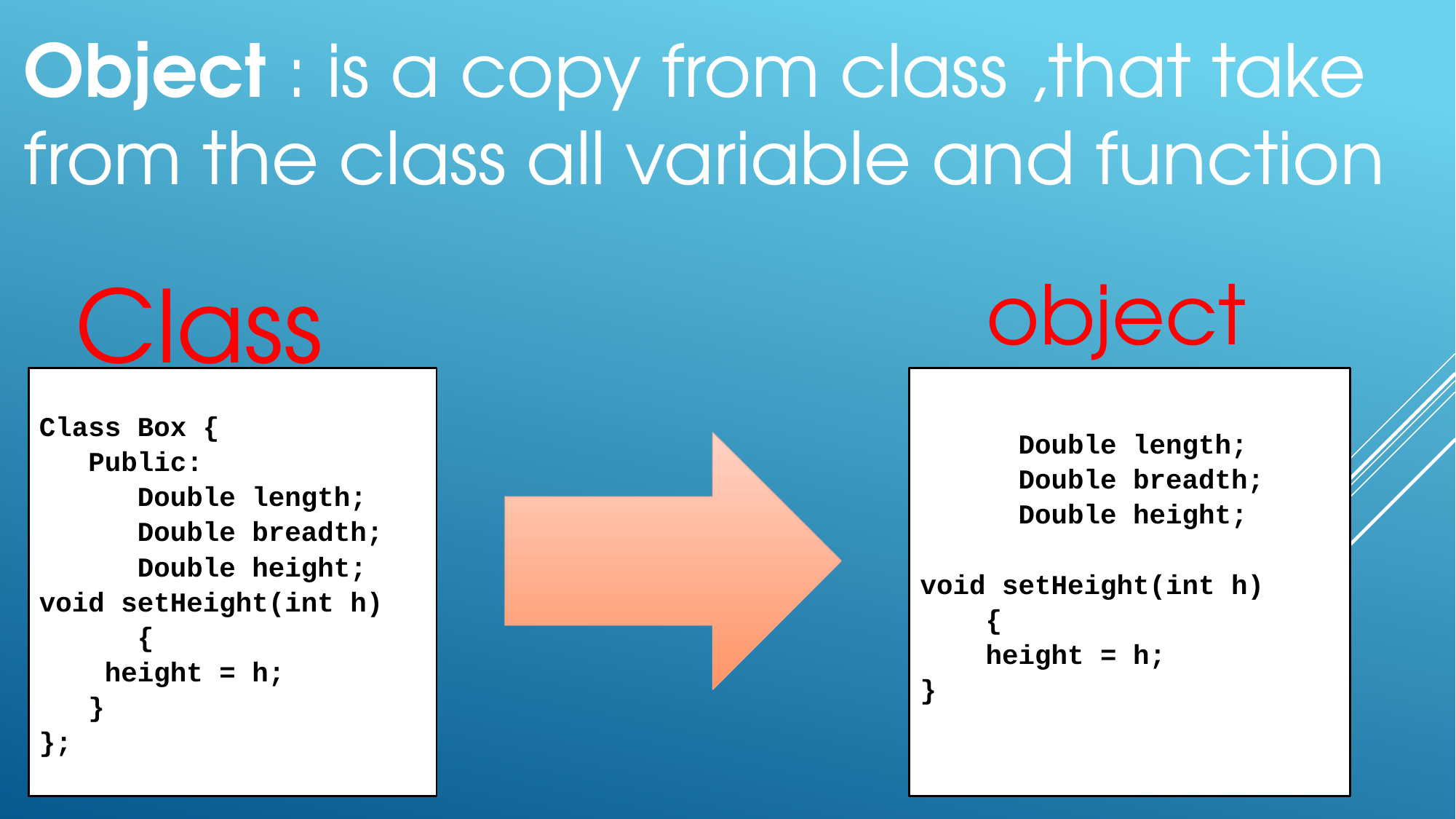

Object : is a copy from class ,that take from the class all variable and function
 Class
object
      Double length;
      Double breadth;
      Double height;

void setHeight(int h)         {
    height = h;
}

Class Box {
   Public:
      Double length;
      Double breadth;
      Double height;
void setHeight(int h)         {
    height = h;
   }
};